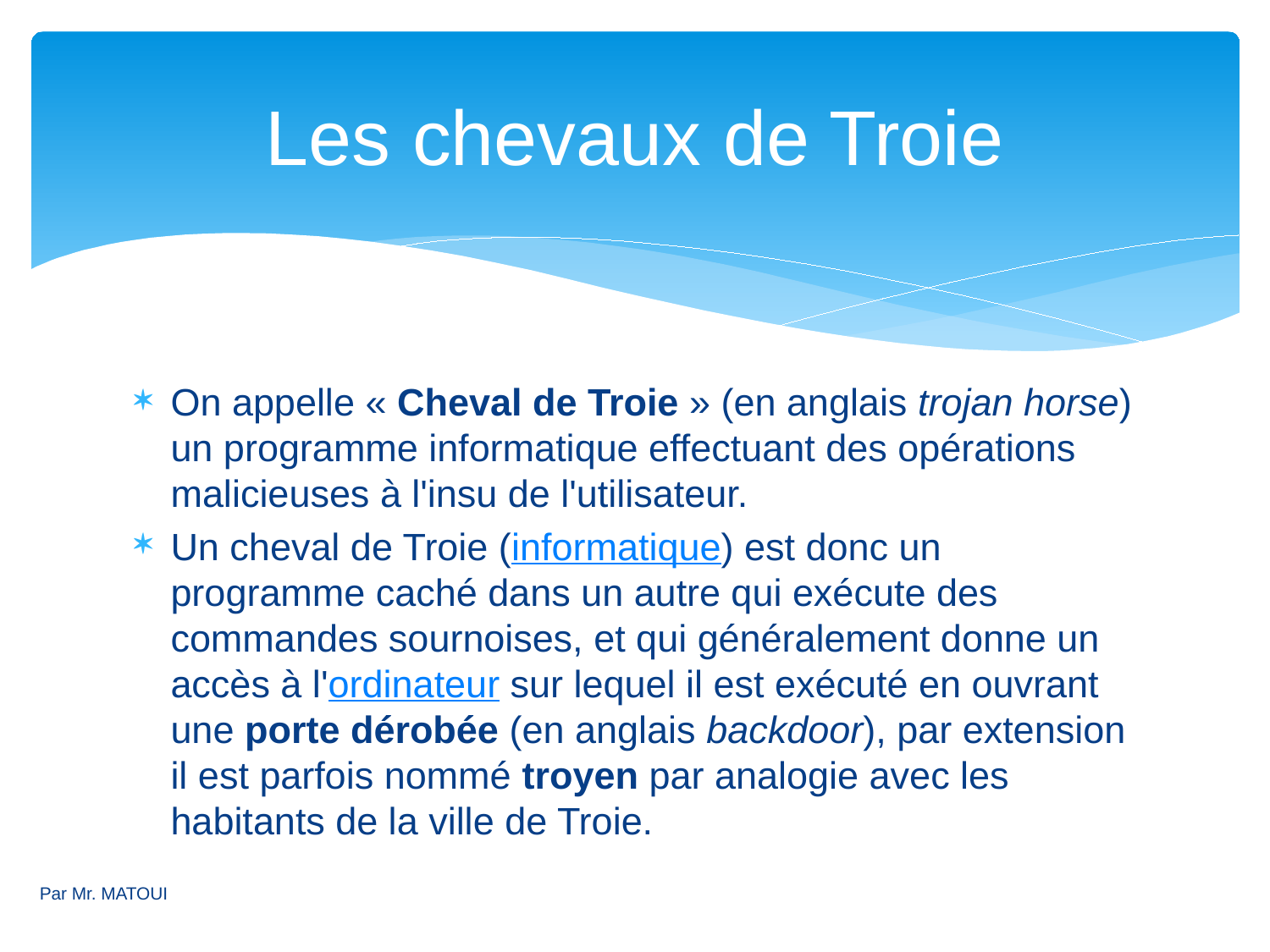

# Les chevaux de Troie
On appelle « Cheval de Troie » (en anglais trojan horse) un programme informatique effectuant des opérations malicieuses à l'insu de l'utilisateur.
Un cheval de Troie (informatique) est donc un programme caché dans un autre qui exécute des commandes sournoises, et qui généralement donne un accès à l'ordinateur sur lequel il est exécuté en ouvrant une porte dérobée (en anglais backdoor), par extension il est parfois nommé troyen par analogie avec les habitants de la ville de Troie.

Par Mr. MATOUI